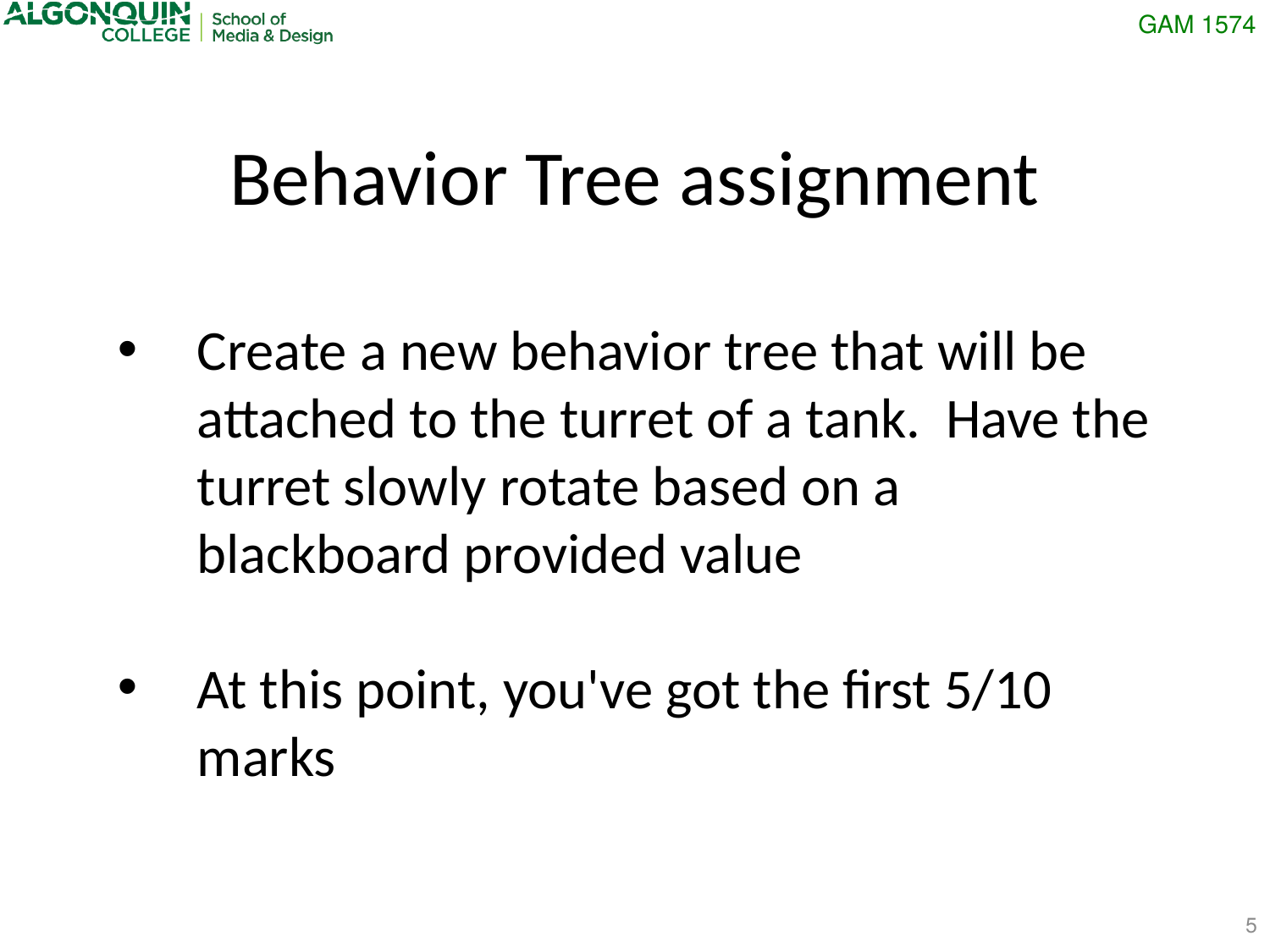

Behavior Tree assignment

Create a new behavior tree that will be attached to the turret of a tank.  Have the turret slowly rotate based on a blackboard provided value

At this point, you've got the first 5/10 marks
5